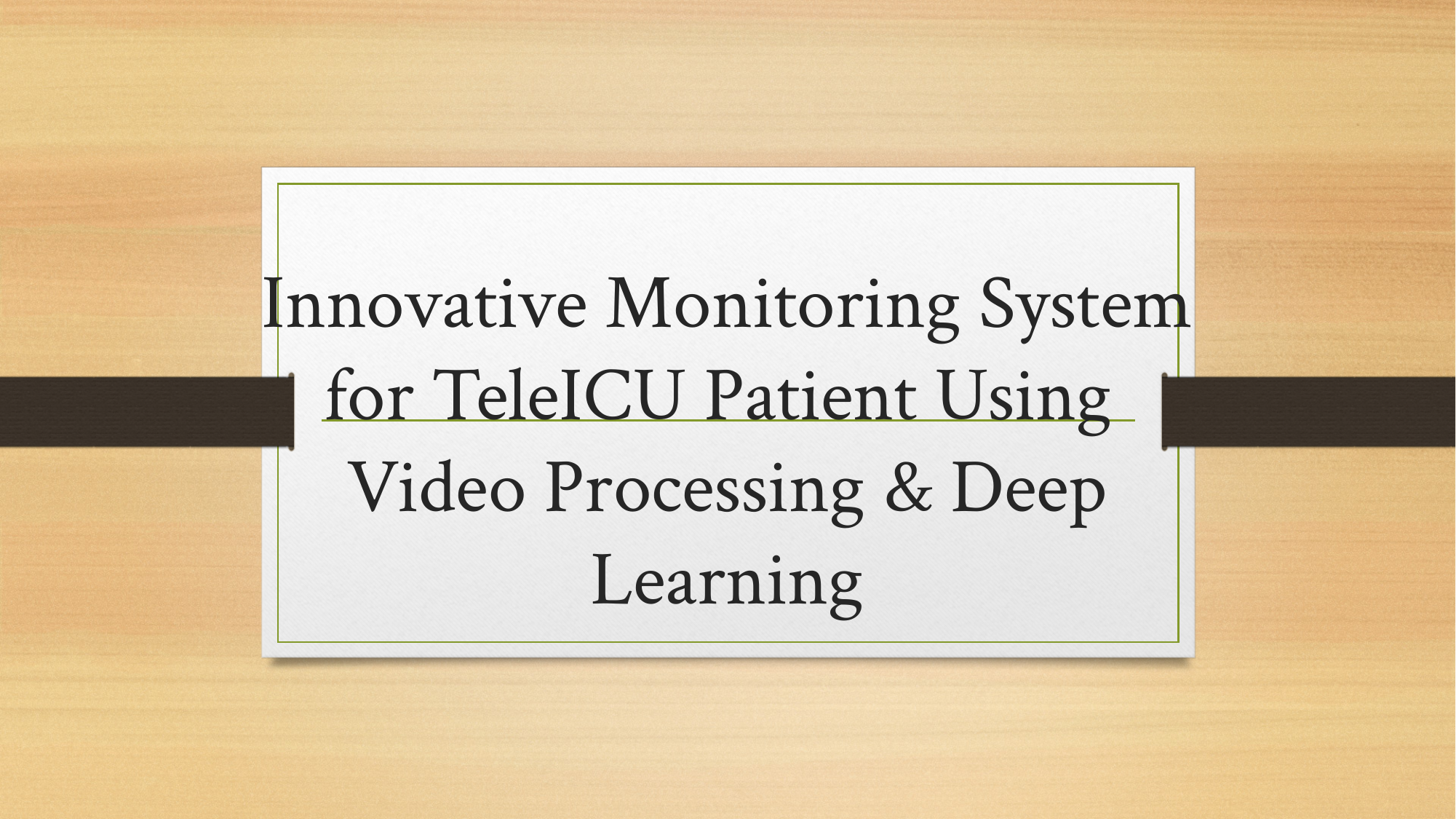

# Innovative Monitoring System for TeleICU Patient Using Video Processing & Deep Learning